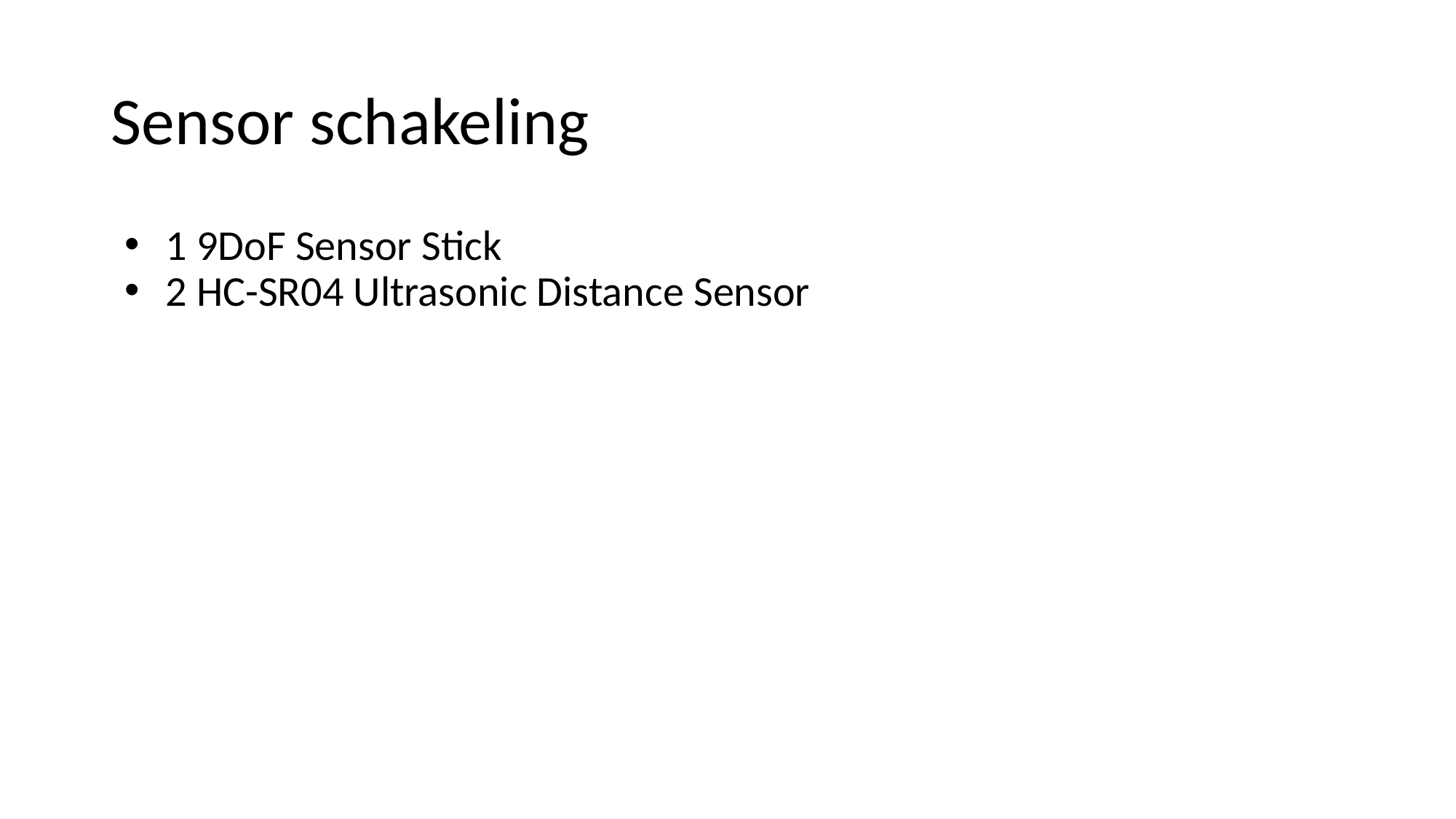

# Sensor schakeling
1 9DoF Sensor Stick
2 HC-SR04 Ultrasonic Distance Sensor